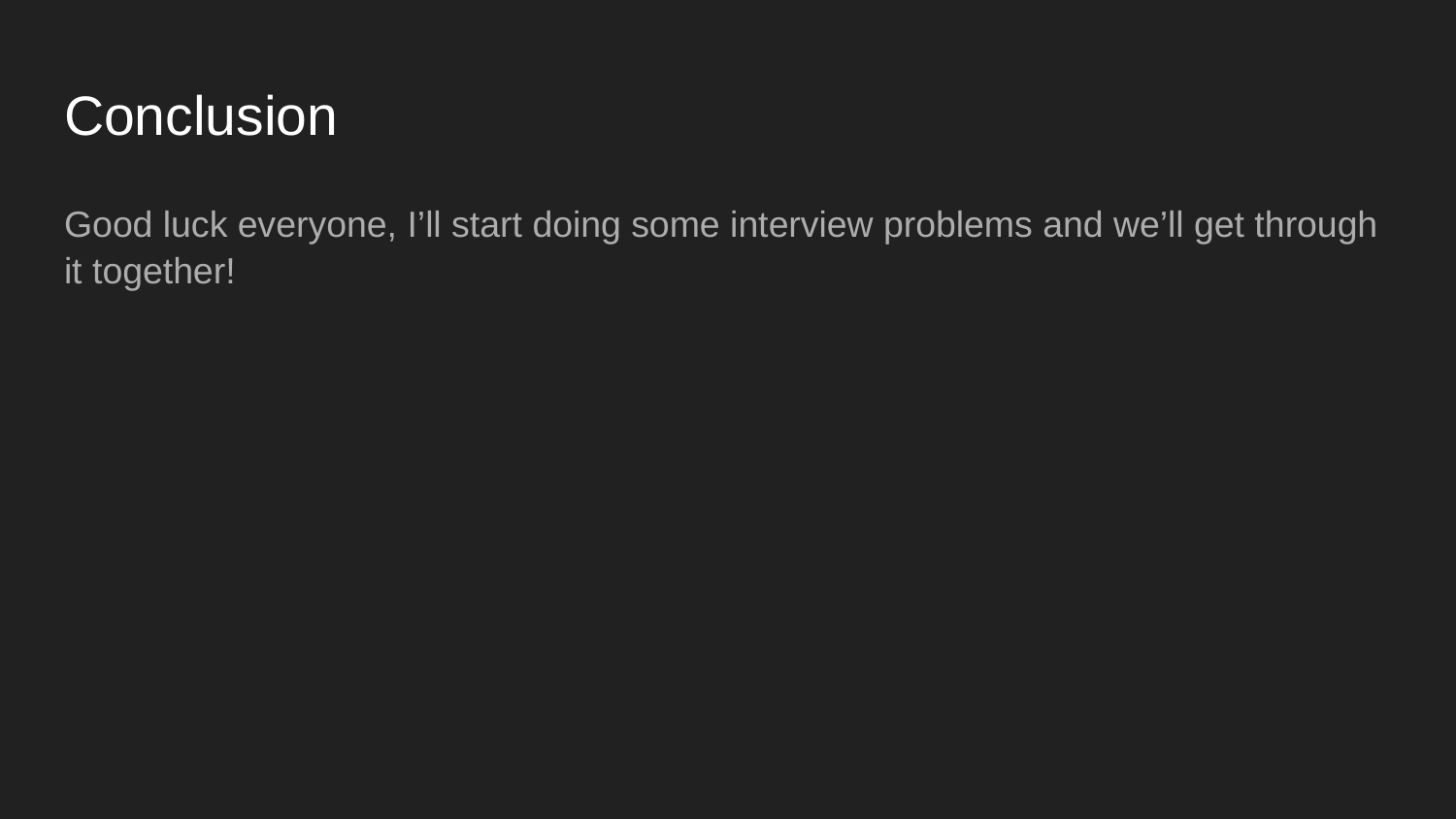

# Conclusion
Good luck everyone, I’ll start doing some interview problems and we’ll get through it together!